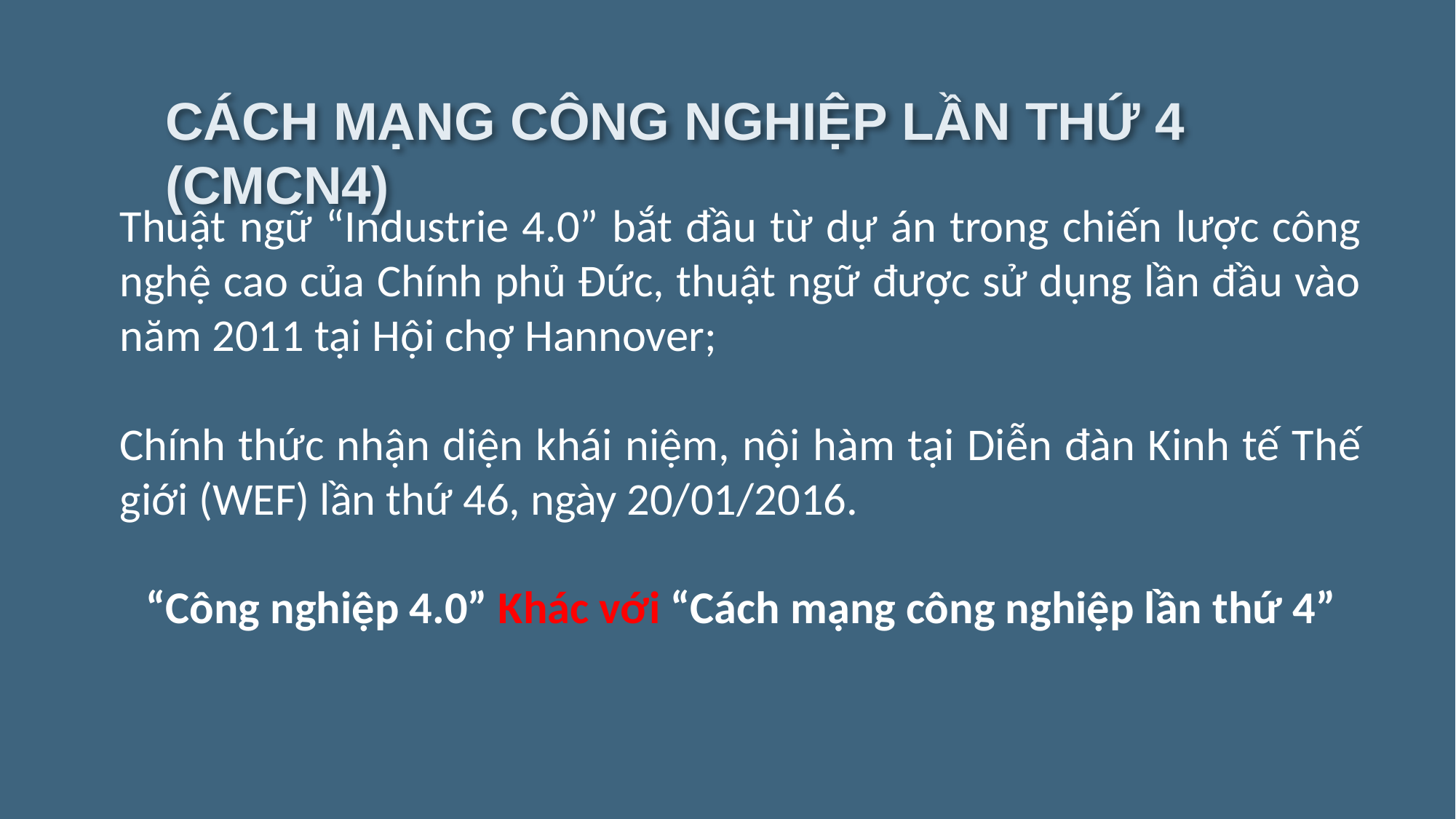

CÁCH MẠNG CÔNG NGHIỆP LẦN THỨ 4 (CMCN4)
Thuật ngữ “Industrie 4.0” bắt đầu từ dự án trong chiến lược công nghệ cao của Chính phủ Đức, thuật ngữ được sử dụng lần đầu vào năm 2011 tại Hội chợ Hannover;

Chính thức nhận diện khái niệm, nội hàm tại Diễn đàn Kinh tế Thế giới (WEF) lần thứ 46, ngày 20/01/2016.

“Công nghiệp 4.0” Khác với “Cách mạng công nghiệp lần thứ 4”